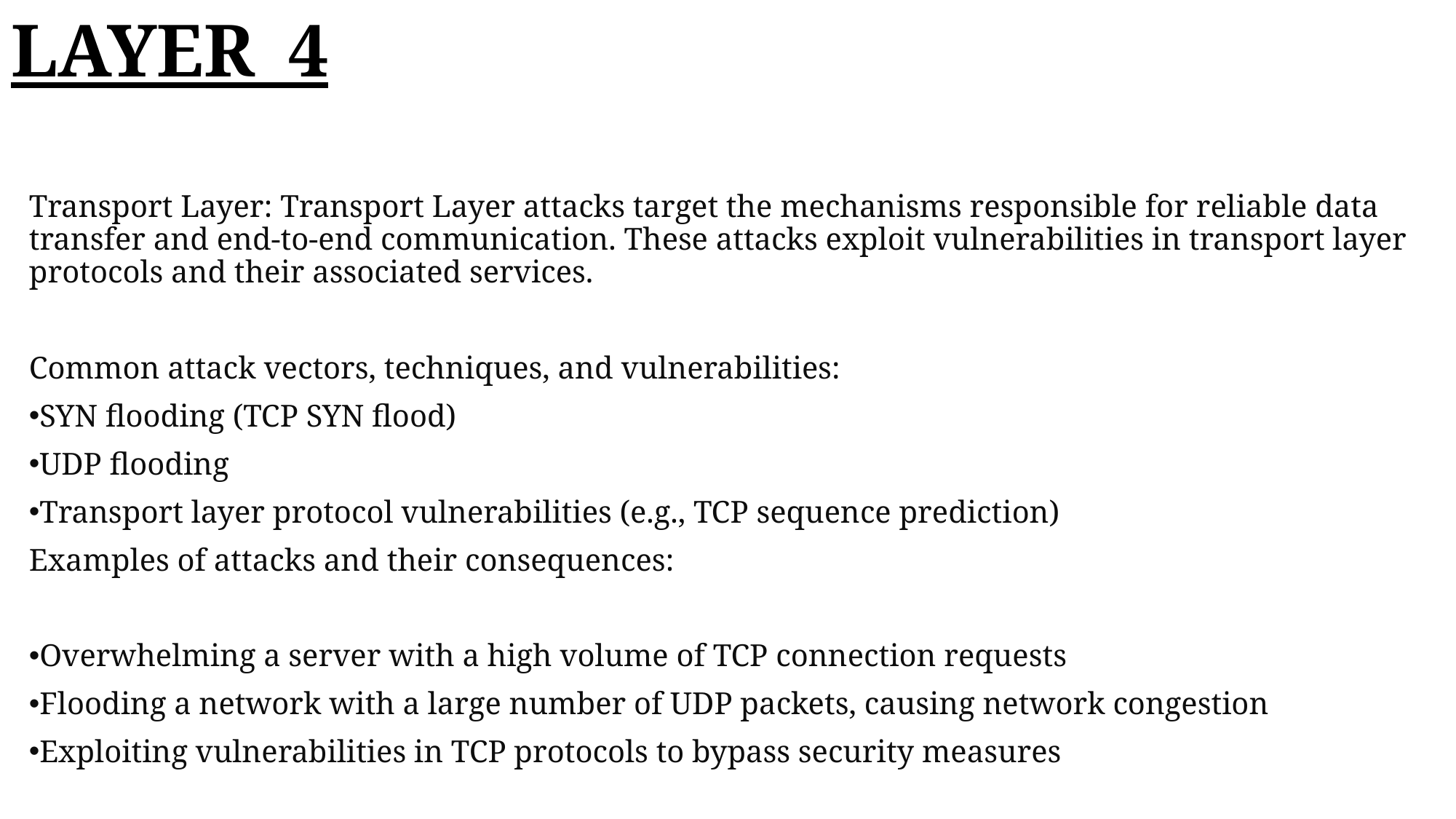

# LAYER_4
Transport Layer: Transport Layer attacks target the mechanisms responsible for reliable data transfer and end-to-end communication. These attacks exploit vulnerabilities in transport layer protocols and their associated services.

Common attack vectors, techniques, and vulnerabilities:
SYN flooding (TCP SYN flood)
UDP flooding
Transport layer protocol vulnerabilities (e.g., TCP sequence prediction)
Examples of attacks and their consequences:

Overwhelming a server with a high volume of TCP connection requests
Flooding a network with a large number of UDP packets, causing network congestion
Exploiting vulnerabilities in TCP protocols to bypass security measures